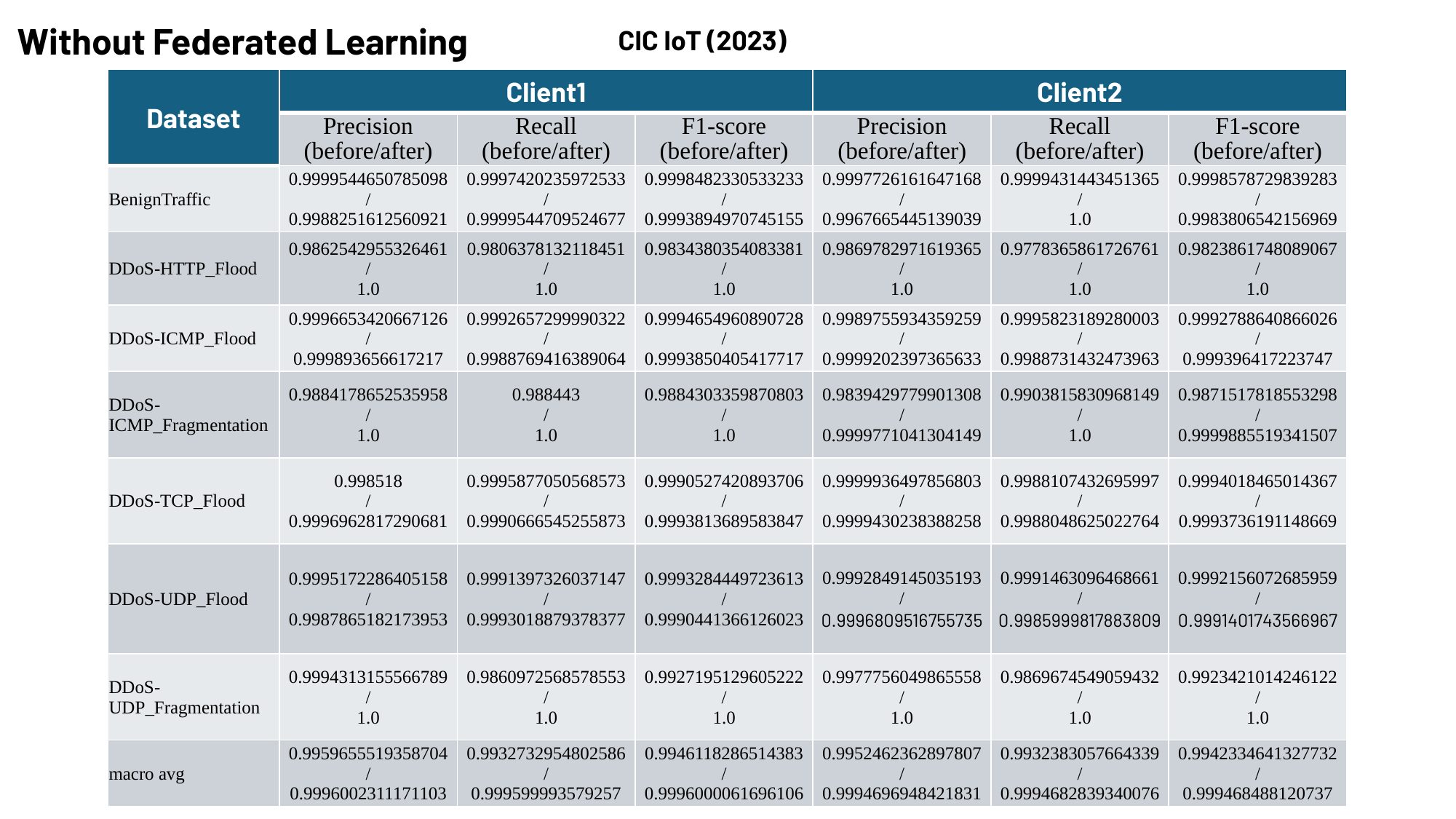

Without Federated Learning
 CIC IoT (2023)
| Dataset | Client1 |  |  | Client2 |  |  |
| --- | --- | --- | --- | --- | --- | --- |
|  | Precision (before/after) | Recall (before/after) | F1-score (before/after) | Precision (before/after) | Recall (before/after) | F1-score (before/after) |
| BenignTraffic | 0.9999544650785098 / 0.9988251612560921 | 0.9997420235972533 / 0.9999544709524677 | 0.9998482330533233 / 0.9993894970745155 | 0.9997726161647168 / 0.9967665445139039 | 0.9999431443451365 / 1.0 | 0.9998578729839283 / 0.9983806542156969 |
| DDoS-HTTP\_Flood | 0.9862542955326461 / 1.0 | 0.9806378132118451 / 1.0 | 0.9834380354083381 / 1.0 | 0.9869782971619365 / 1.0 | 0.9778365861726761 / 1.0 | 0.9823861748089067 / 1.0 |
| DDoS-ICMP\_Flood | 0.9996653420667126 / 0.999893656617217 | 0.9992657299990322 / 0.9988769416389064 | 0.9994654960890728 / 0.9993850405417717 | 0.9989755934359259 / 0.9999202397365633 | 0.9995823189280003 / 0.9988731432473963 | 0.9992788640866026 / 0.999396417223747 |
| DDoS-ICMP\_Fragmentation | 0.9884178652535958 / 1.0 | 0.988443 / 1.0 | 0.9884303359870803 / 1.0 | 0.9839429779901308 / 0.9999771041304149 | 0.9903815830968149 / 1.0 | 0.9871517818553298 / 0.9999885519341507 |
| DDoS-TCP\_Flood | 0.998518 / 0.9996962817290681 | 0.9995877050568573 / 0.9990666545255873 | 0.9990527420893706 / 0.9993813689583847 | 0.9999936497856803 / 0.9999430238388258 | 0.9988107432695997 / 0.9988048625022764 | 0.9994018465014367 / 0.9993736191148669 |
| DDoS-UDP\_Flood | 0.9995172286405158 / 0.9987865182173953 | 0.9991397326037147 / 0.9993018879378377 | 0.9993284449723613 / 0.9990441366126023 | 0.9992849145035193 / 0.9996809516755735 | 0.9991463096468661 / 0.9985999817883809 | 0.9992156072685959 / 0.9991401743566967 |
| DDoS-UDP\_Fragmentation | 0.9994313155566789 / 1.0 | 0.9860972568578553 / 1.0 | 0.9927195129605222 / 1.0 | 0.9977756049865558 / 1.0 | 0.9869674549059432 / 1.0 | 0.9923421014246122 / 1.0 |
| macro avg | 0.9959655519358704 / 0.9996002311171103 | 0.9932732954802586 / 0.999599993579257 | 0.9946118286514383 / 0.9996000061696106 | 0.9952462362897807 / 0.9994696948421831 | 0.9932383057664339 / 0.9994682839340076 | 0.9942334641327732 / 0.999468488120737 |